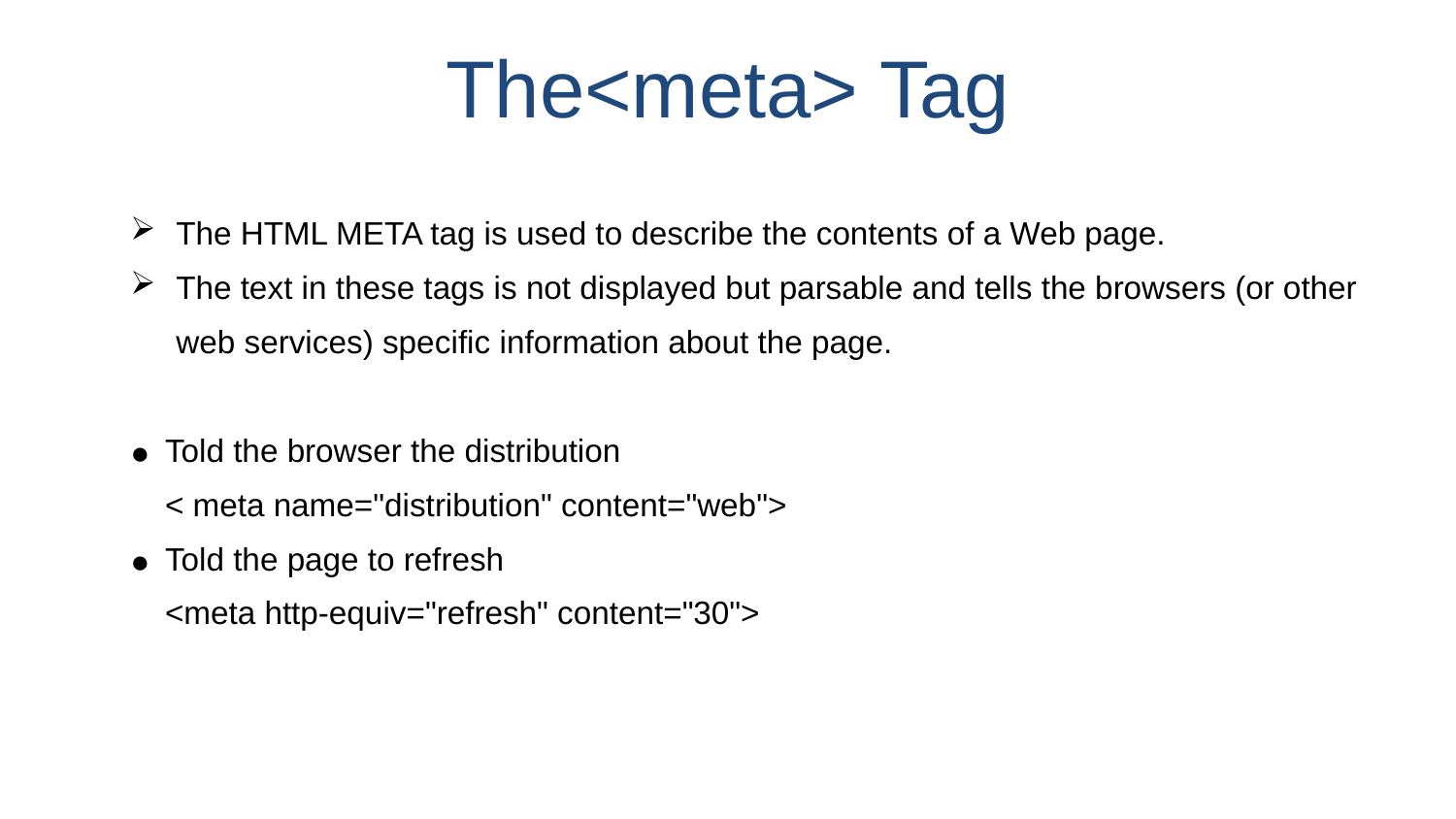

# The<meta> Tag

The HTML META tag is used to describe the contents of a Web page.
The text in these tags is not displayed but parsable and tells the browsers (or other web services) specific information about the page.

Told the browser the distribution
	< meta name="distribution" content="web">
Told the page to refresh
	<meta http-equiv="refresh" content="30">